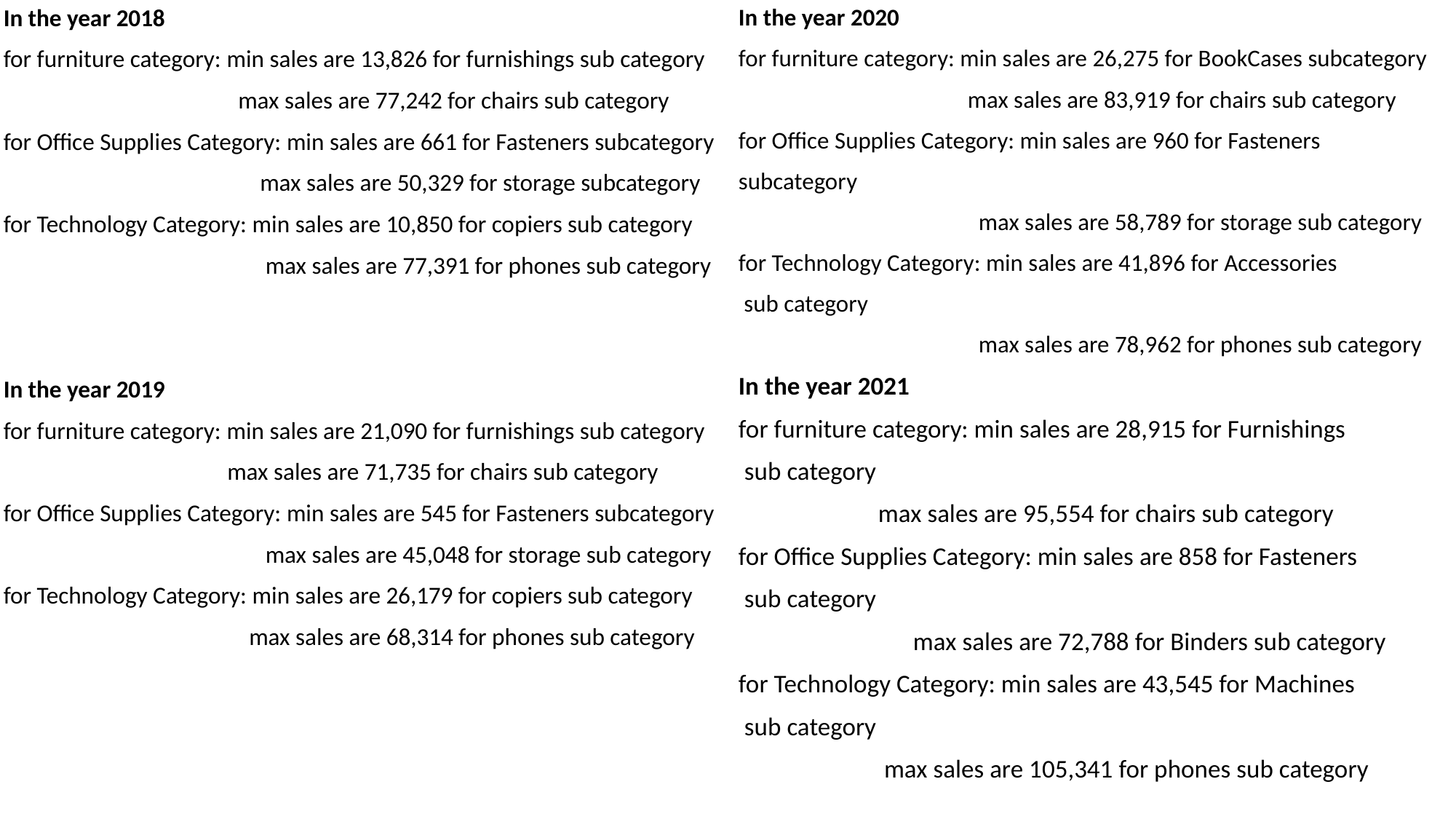

In the year 2018
for furniture category: min sales are 13,826 for furnishings sub category
                                           max sales are 77,242 for chairs sub category
for Office Supplies Category: min sales are 661 for Fasteners subcategory
                                               max sales are 50,329 for storage subcategory
for Technology Category: min sales are 10,850 for copiers sub category
                                                max sales are 77,391 for phones sub category

In the year 2019
for furniture category: min sales are 21,090 for furnishings sub category
                                         max sales are 71,735 for chairs sub category
for Office Supplies Category: min sales are 545 for Fasteners subcategory
                                                max sales are 45,048 for storage sub category
for Technology Category: min sales are 26,179 for copiers sub category
                                             max sales are 68,314 for phones sub category

In the year 2020
for furniture category: min sales are 26,275 for BookCases subcategory
                                          max sales are 83,919 for chairs sub category
for Office Supplies Category: min sales are 960 for Fasteners
subcategory
                                            max sales are 58,789 for storage sub category
for Technology Category: min sales are 41,896 for Accessories
 sub category
                                            max sales are 78,962 for phones sub category
In the year 2021
for furniture category: min sales are 28,915 for Furnishings
 sub category
                        max sales are 95,554 for chairs sub category
for Office Supplies Category: min sales are 858 for Fasteners
 sub category
                              max sales are 72,788 for Binders sub category
for Technology Category: min sales are 43,545 for Machines
 sub category
                         max sales are 105,341 for phones sub category